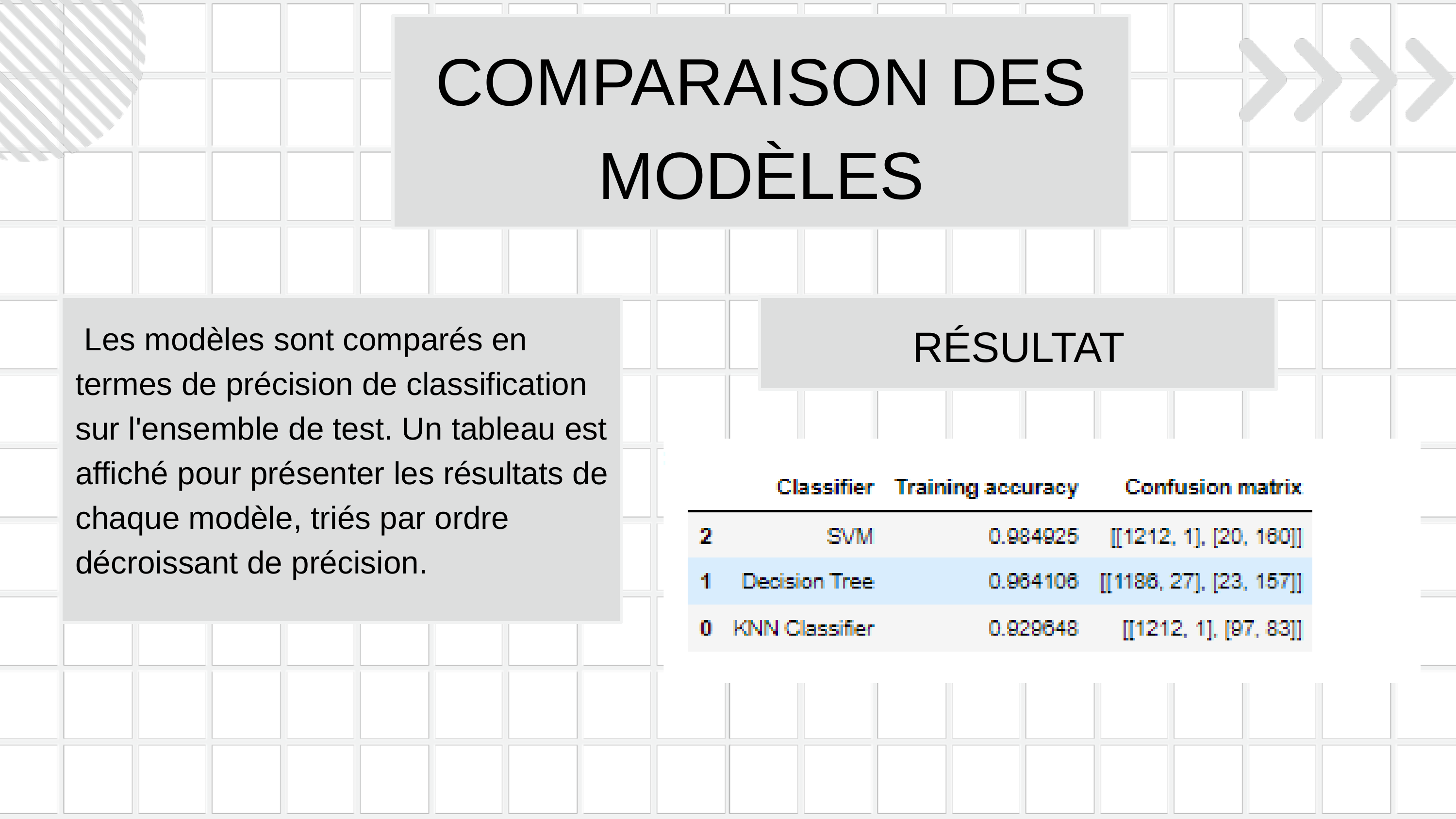

COMPARAISON DES MODÈLES

RÉSULTAT
 Les modèles sont comparés en termes de précision de classification sur l'ensemble de test. Un tableau est affiché pour présenter les résultats de chaque modèle, triés par ordre décroissant de précision.